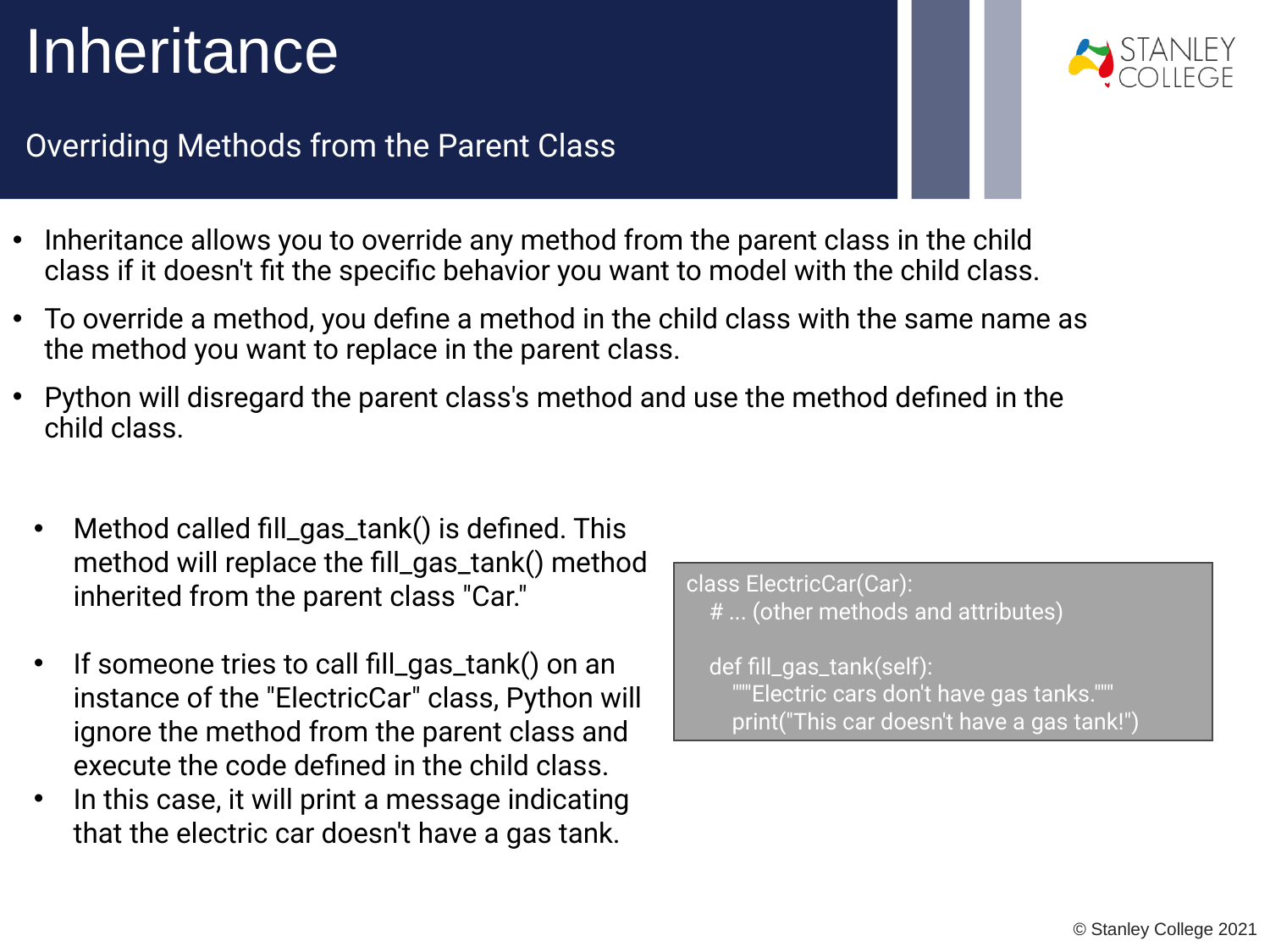

# Inheritance
Overriding Methods from the Parent Class
Inheritance allows you to override any method from the parent class in the child class if it doesn't fit the specific behavior you want to model with the child class.
To override a method, you define a method in the child class with the same name as the method you want to replace in the parent class.
Python will disregard the parent class's method and use the method defined in the child class.

Method called fill_gas_tank() is defined. This method will replace the fill_gas_tank() method inherited from the parent class "Car."

If someone tries to call fill_gas_tank() on an instance of the "ElectricCar" class, Python will ignore the method from the parent class and execute the code defined in the child class.
In this case, it will print a message indicating that the electric car doesn't have a gas tank.

class ElectricCar(Car):
    # ... (other methods and attributes)

    def fill_gas_tank(self):
        """Electric cars don't have gas tanks."""
        print("This car doesn't have a gas tank!")